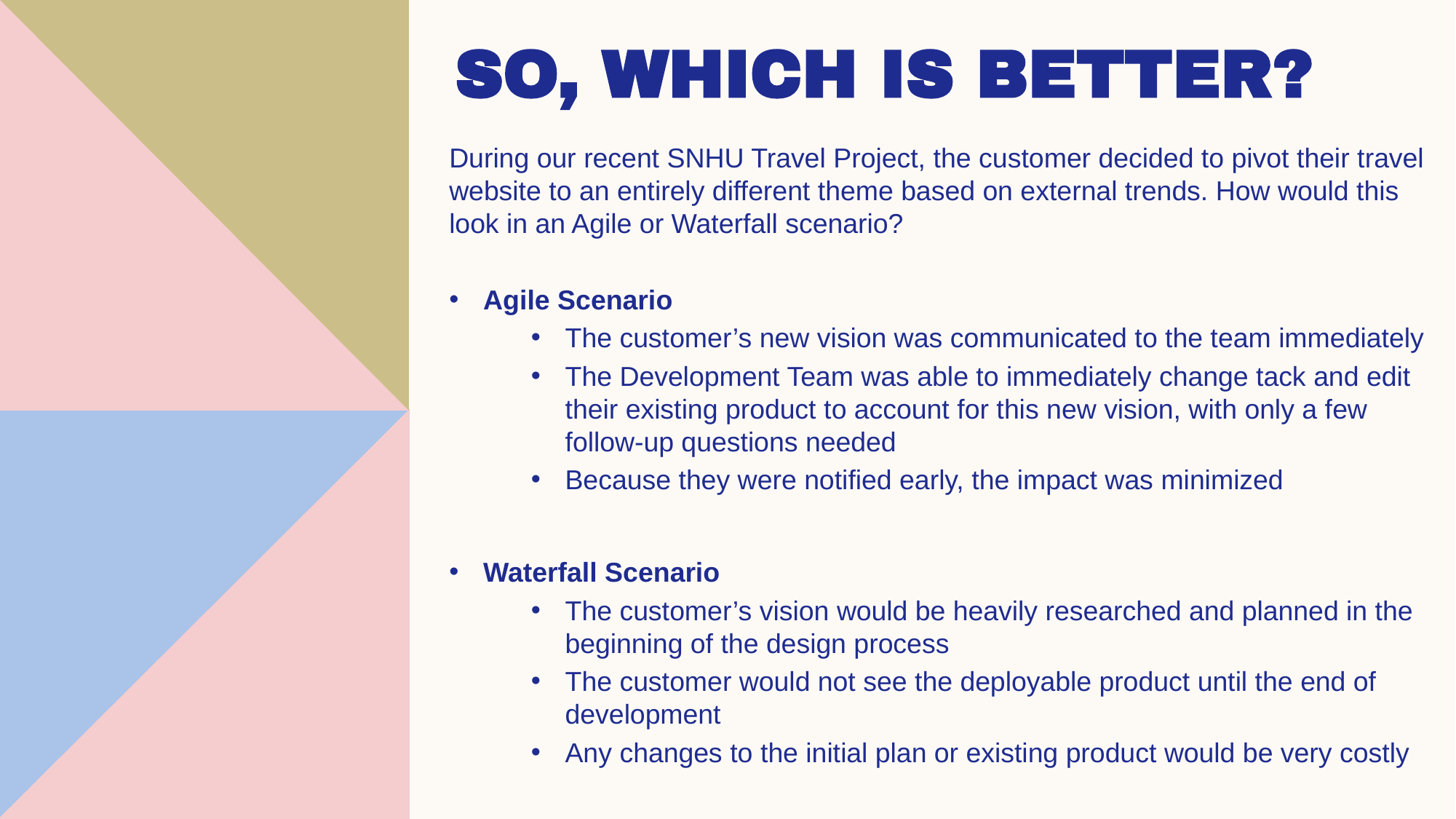

# So, which is better?
During our recent SNHU Travel Project, the customer decided to pivot their travel website to an entirely different theme based on external trends. How would this look in an Agile or Waterfall scenario?

Agile Scenario
The customer’s new vision was communicated to the team immediately
The Development Team was able to immediately change tack and edit their existing product to account for this new vision, with only a few follow-up questions needed
Because they were notified early, the impact was minimized

Waterfall Scenario
The customer’s vision would be heavily researched and planned in the beginning of the design process
The customer would not see the deployable product until the end of development
Any changes to the initial plan or existing product would be very costly